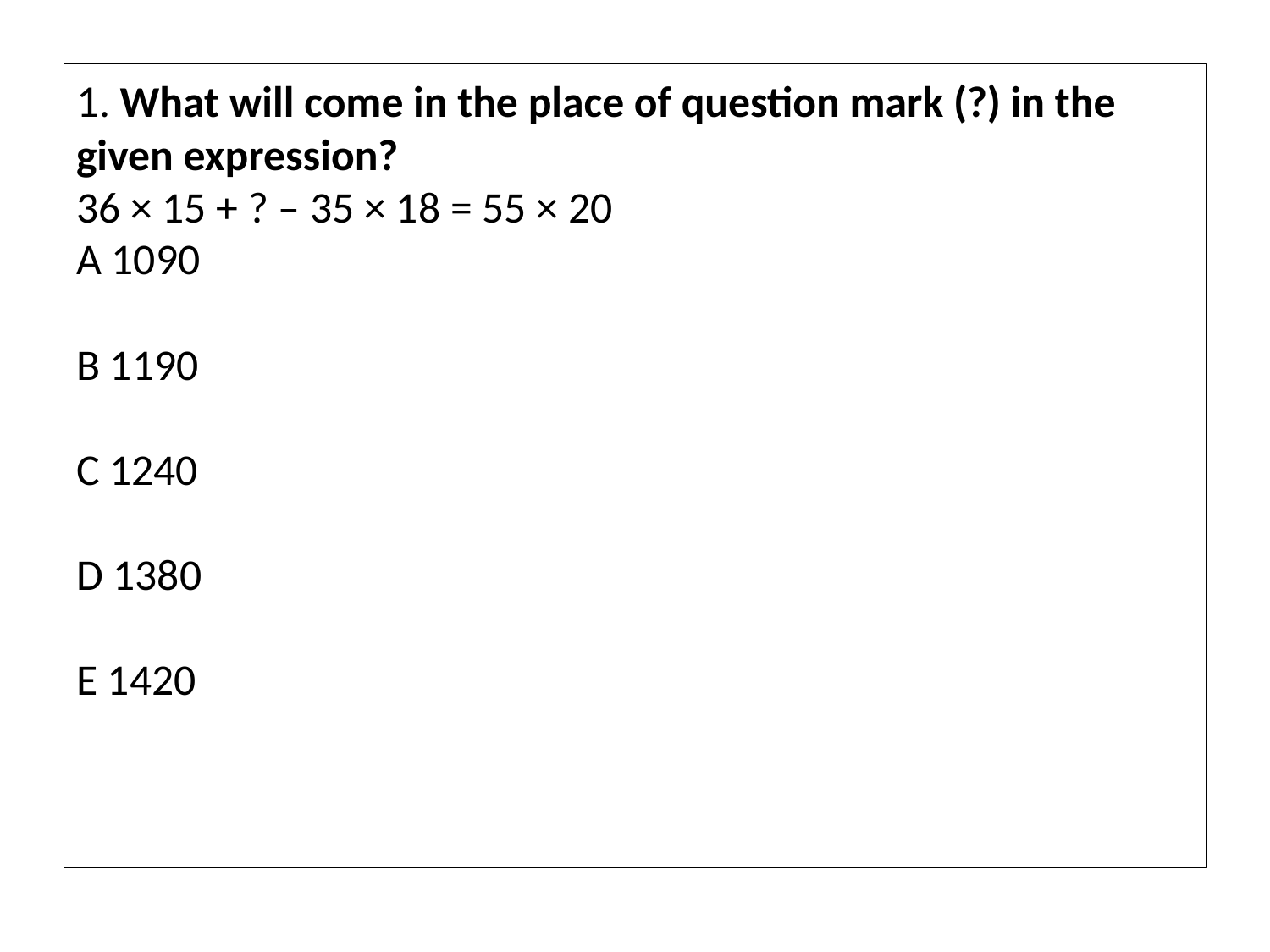

# 1. What will come in the place of question mark (?) in the given expression? 36 × 15 + ? – 35 × 18 = 55 × 20 A 1090   B 1190   C 1240   D 1380   E 1420